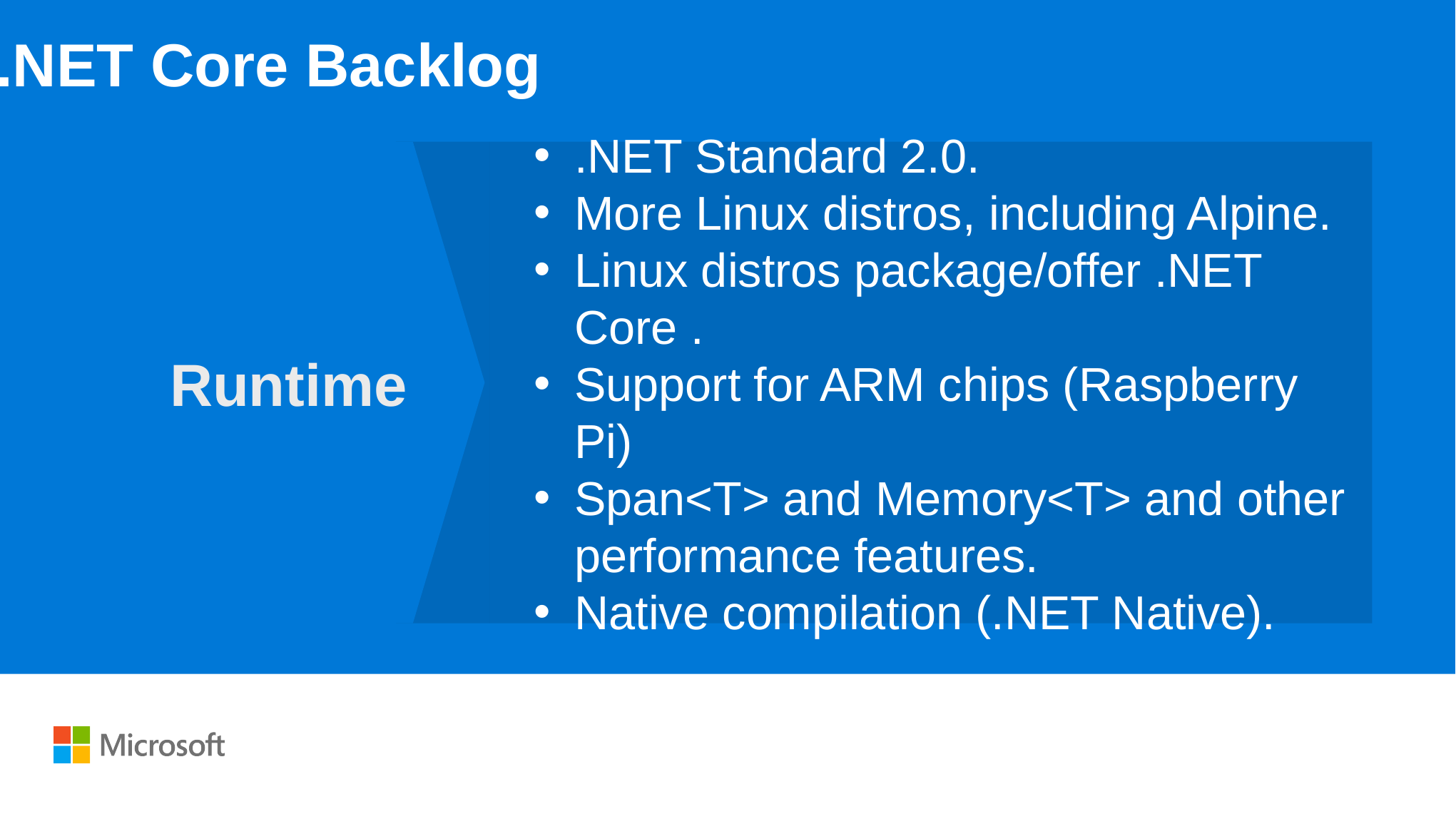

.NET Core Backlog
Runtime

.NET Standard 2.0.
More Linux distros, including Alpine.
Linux distros package/offer .NET Core .
Support for ARM chips (Raspberry Pi)
Span<T> and Memory<T> and other performance features.
Native compilation (.NET Native).